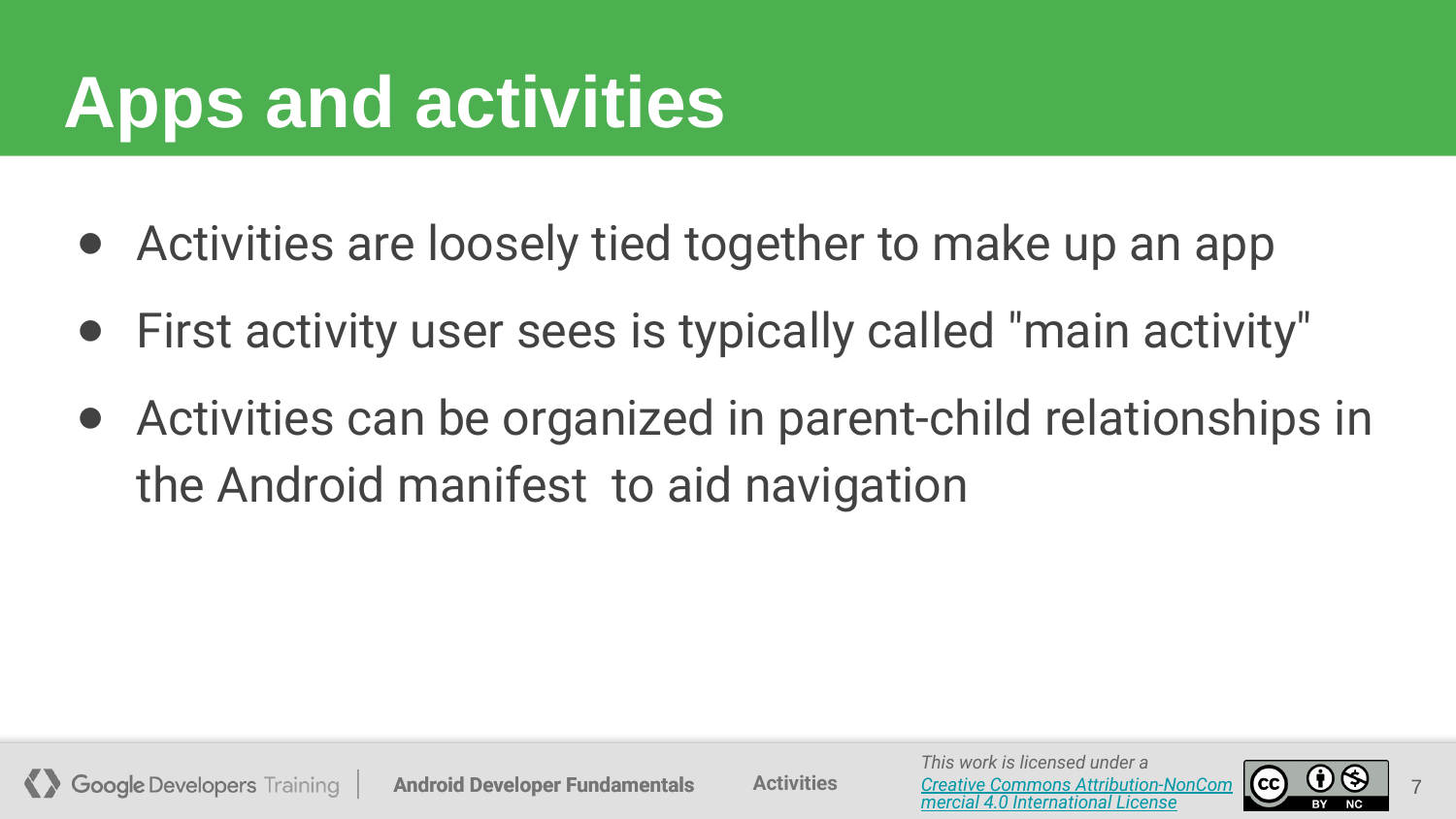

Apps and activities
Activities are loosely tied together to make up an app
First activity user sees is typically called "main activity"
Activities can be organized in parent-child relationships in the Android manifest  to aid navigation

7